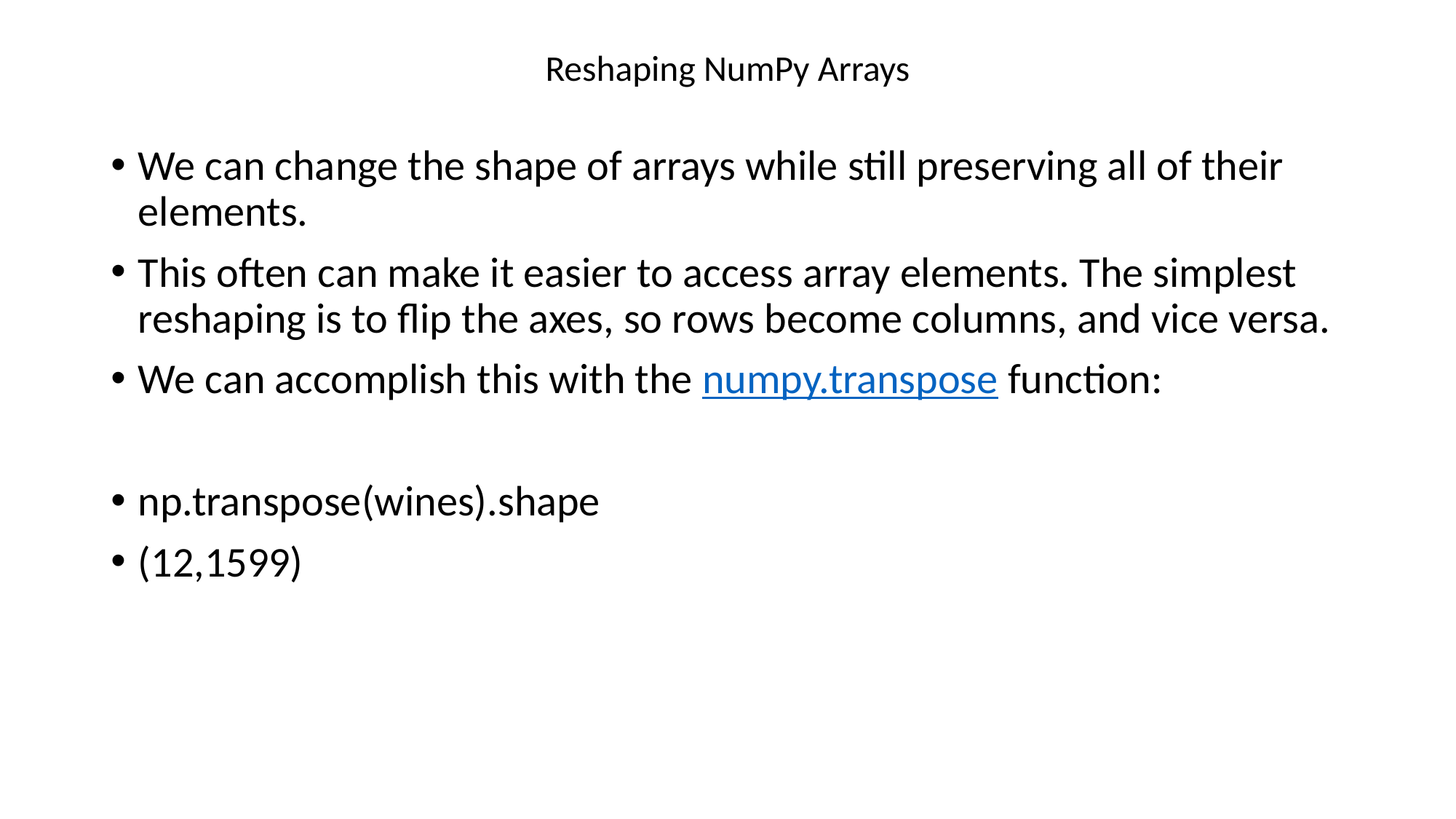

# Reshaping NumPy Arrays
We can change the shape of arrays while still preserving all of their elements.
This often can make it easier to access array elements. The simplest reshaping is to flip the axes, so rows become columns, and vice versa.
We can accomplish this with the numpy.transpose function:

np.transpose(wines).shape
(12,1599)